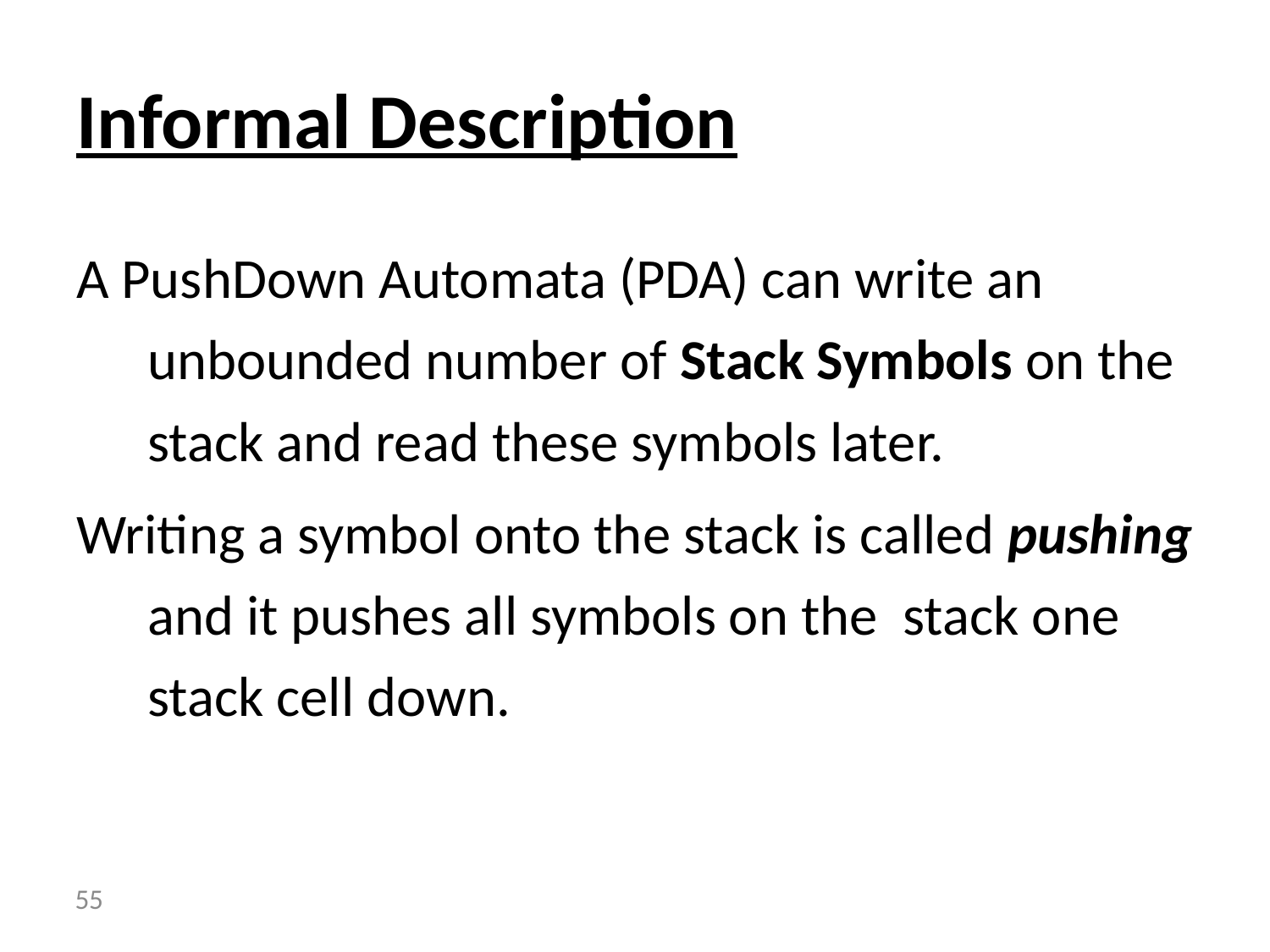

# Informal Description
A PushDown Automata (PDA) can write an unbounded number of Stack Symbols on the stack and read these symbols later.
Writing a symbol onto the stack is called pushing and it pushes all symbols on the  stack one stack cell down.
  55